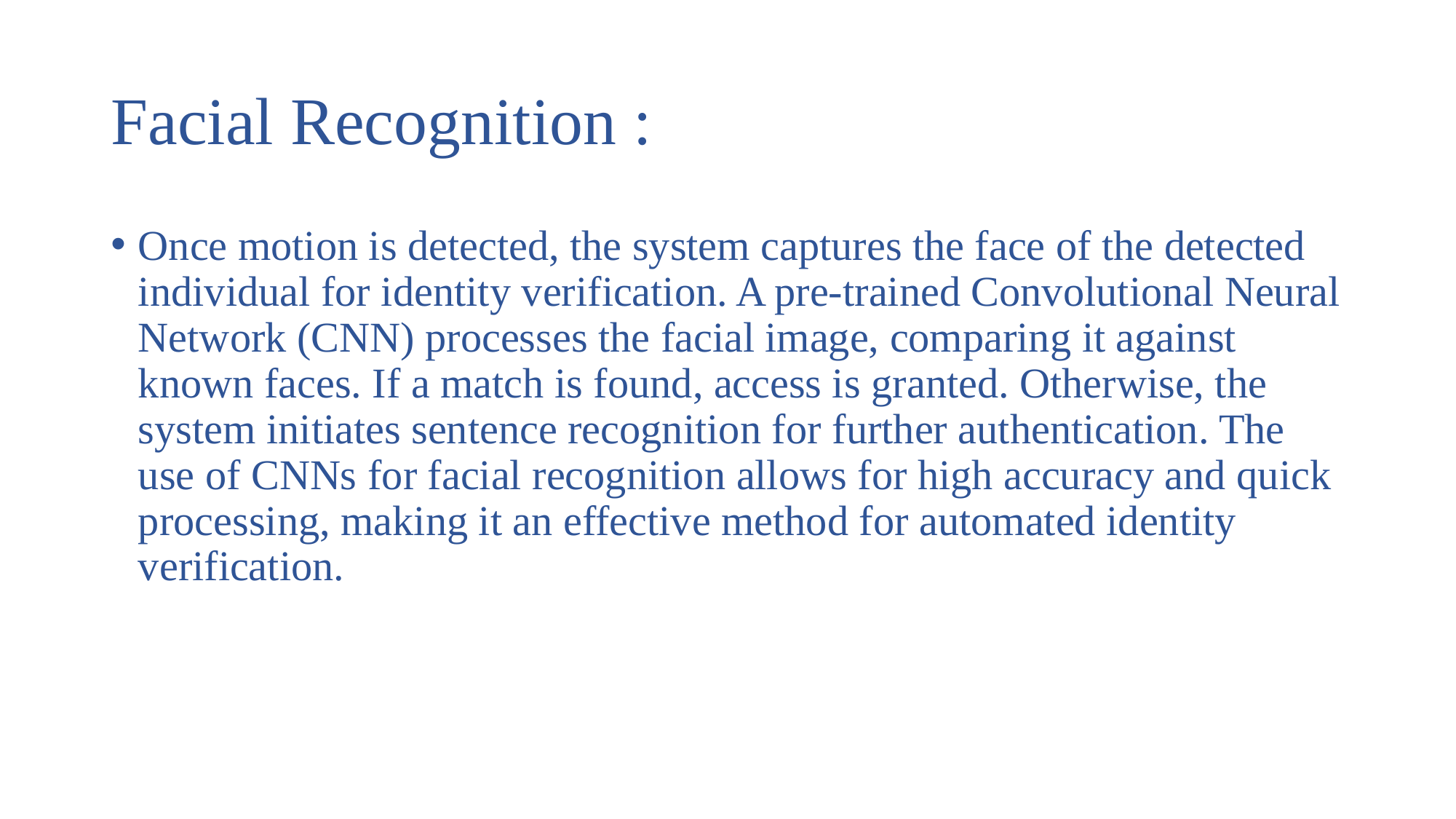

# Facial Recognition :
Once motion is detected, the system captures the face of the detected individual for identity verification. A pre-trained Convolutional Neural Network (CNN) processes the facial image, comparing it against known faces. If a match is found, access is granted. Otherwise, the system initiates sentence recognition for further authentication. The use of CNNs for facial recognition allows for high accuracy and quick processing, making it an effective method for automated identity verification.